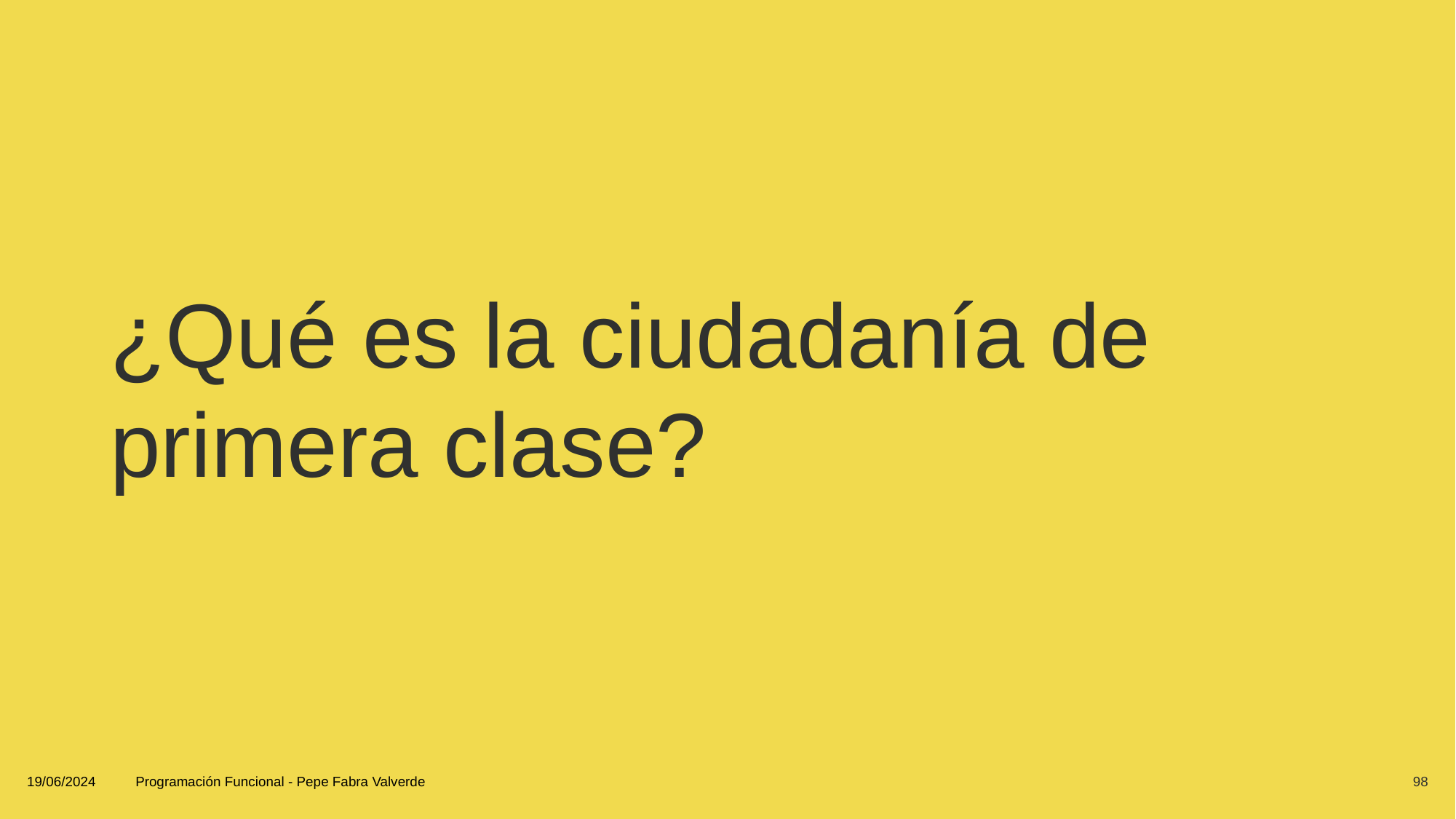

# ¿Qué es la ciudadanía de primera clase?

19/06/2024
Programación Funcional - Pepe Fabra Valverde
98